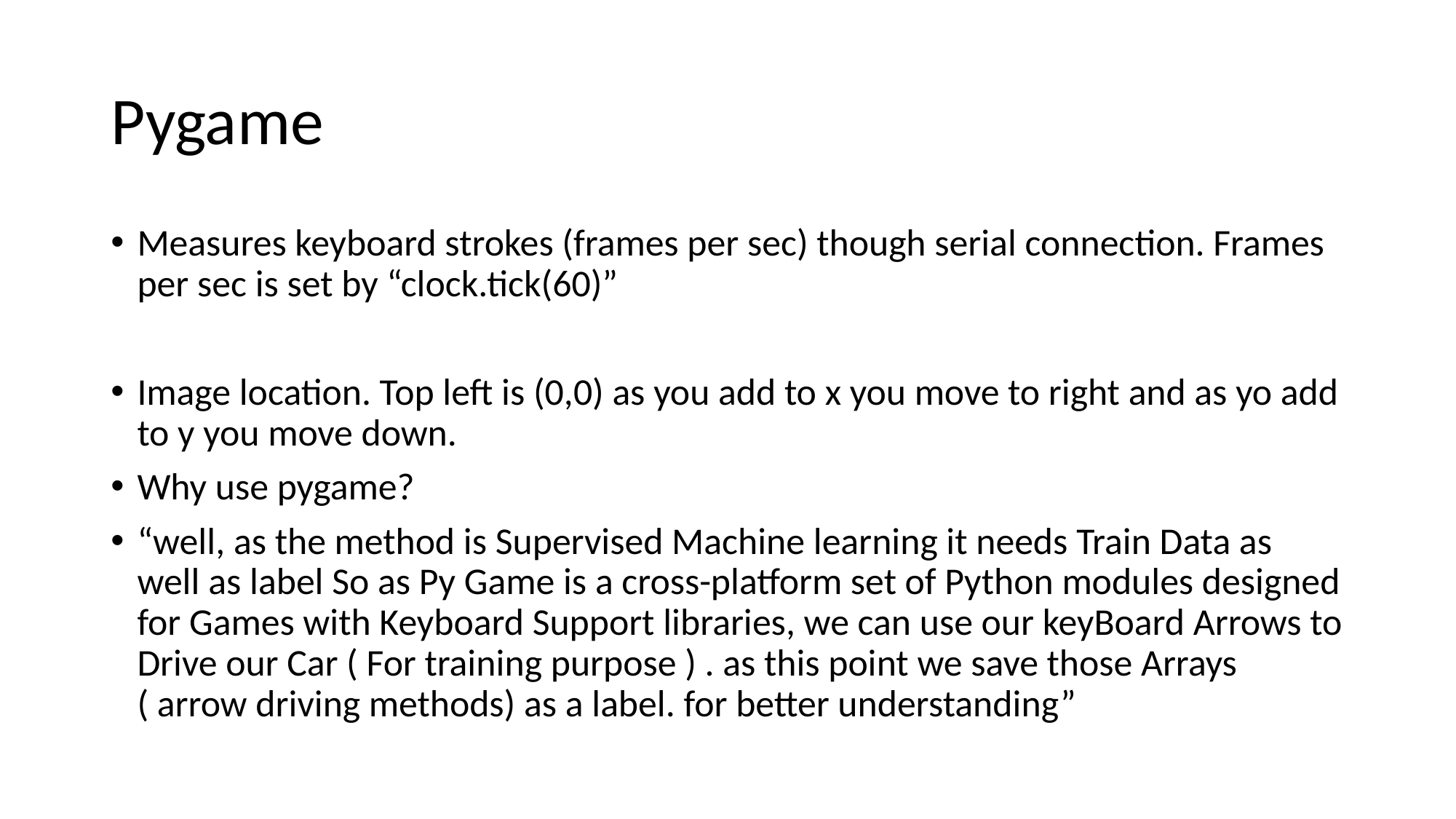

# Pygame
Measures keyboard strokes (frames per sec) though serial connection. Frames per sec is set by “clock.tick(60)”

Image location. Top left is (0,0) as you add to x you move to right and as yo add to y you move down.
Why use pygame?
“well, as the method is Supervised Machine learning it needs Train Data as well as label So as Py Game is a cross-platform set of Python modules designed for Games with Keyboard Support libraries, we can use our keyBoard Arrows to Drive our Car ( For training purpose ) . as this point we save those Arrays ( arrow driving methods) as a label. for better understanding”